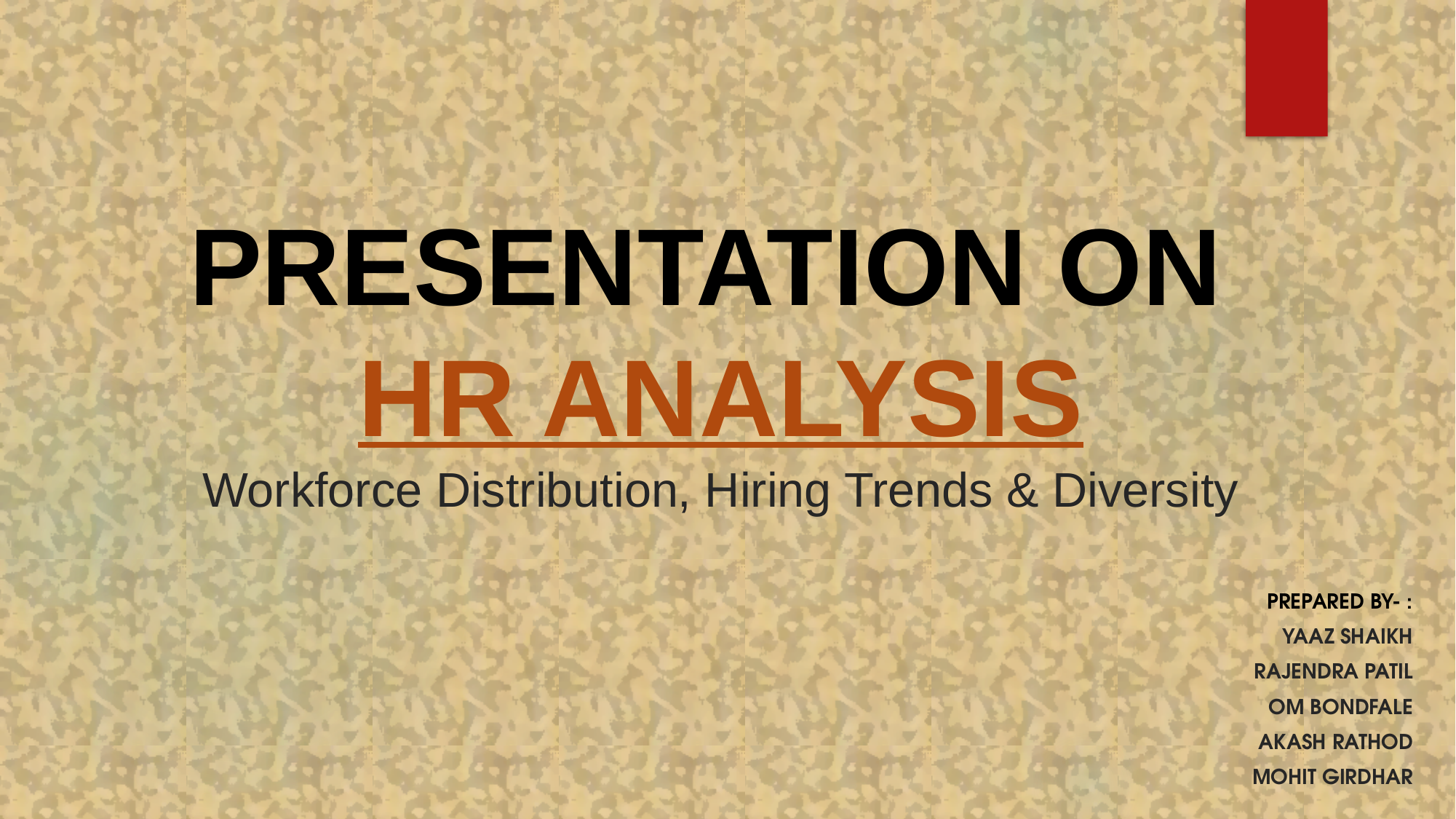

# PRESENTATION ON HR ANALYSIS Workforce Distribution, Hiring Trends & Diversity
Prepared by- :
Yaaz ShAikh
RajEndra Patil
Om Bondfale
Akash Rathod
Mohit Girdhar